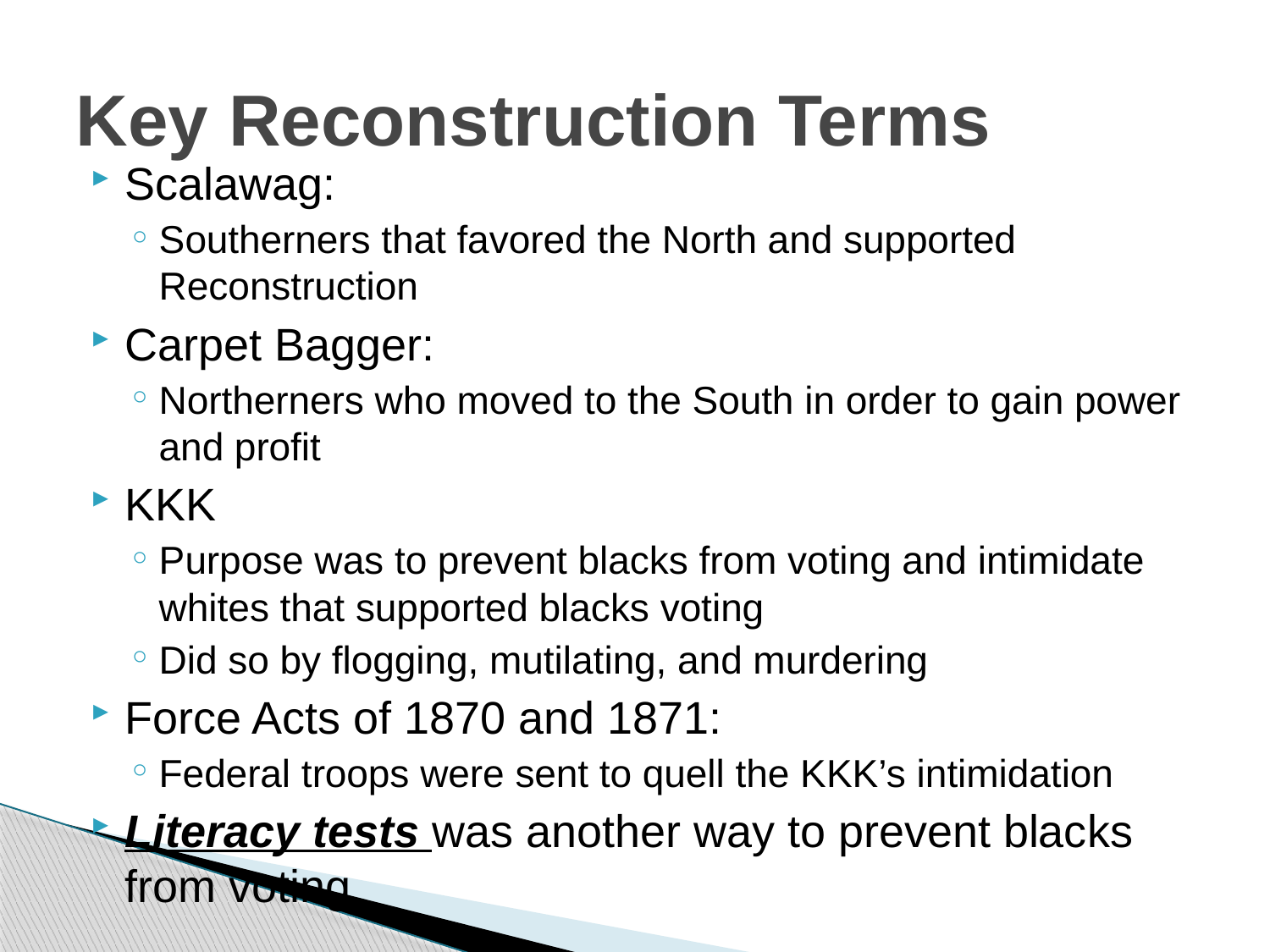

# Key Reconstruction Terms
Scalawag:
Southerners that favored the North and supported Reconstruction
Carpet Bagger:
Northerners who moved to the South in order to gain power and profit
KKK
Purpose was to prevent blacks from voting and intimidate whites that supported blacks voting
Did so by flogging, mutilating, and murdering
Force Acts of 1870 and 1871:
Federal troops were sent to quell the KKK’s intimidation
Literacy tests was another way to prevent blacks from voting